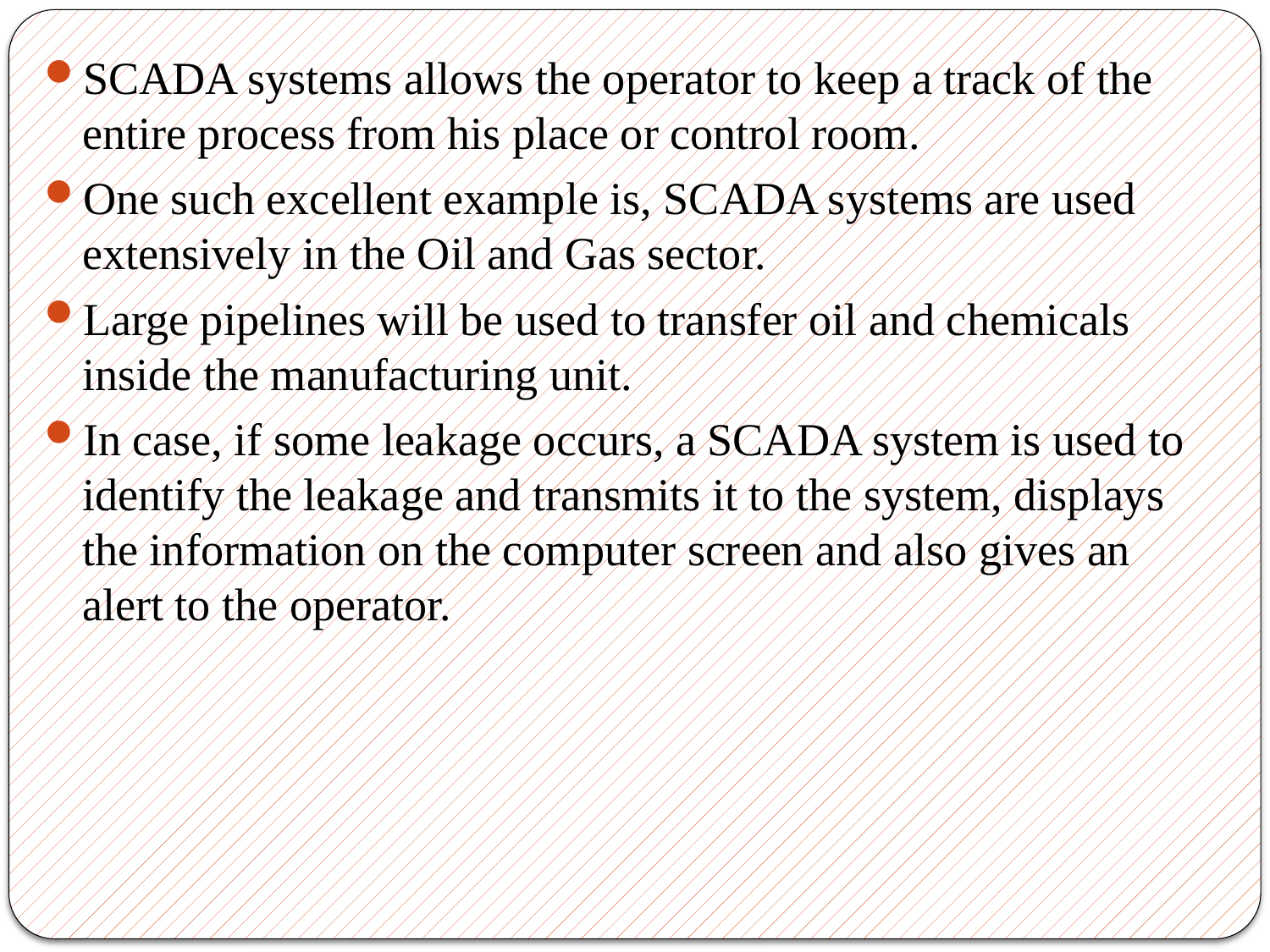

SCADA systems allows the operator to keep a track of the entire process from his place or control room.
One such excellent example is, SCADA systems are used extensively in the Oil and Gas sector.
Large pipelines will be used to transfer oil and chemicals inside the manufacturing unit.
In case, if some leakage occurs, a SCADA system is used to identify the leakage and transmits it to the system, displays the information on the computer screen and also gives an alert to the operator.